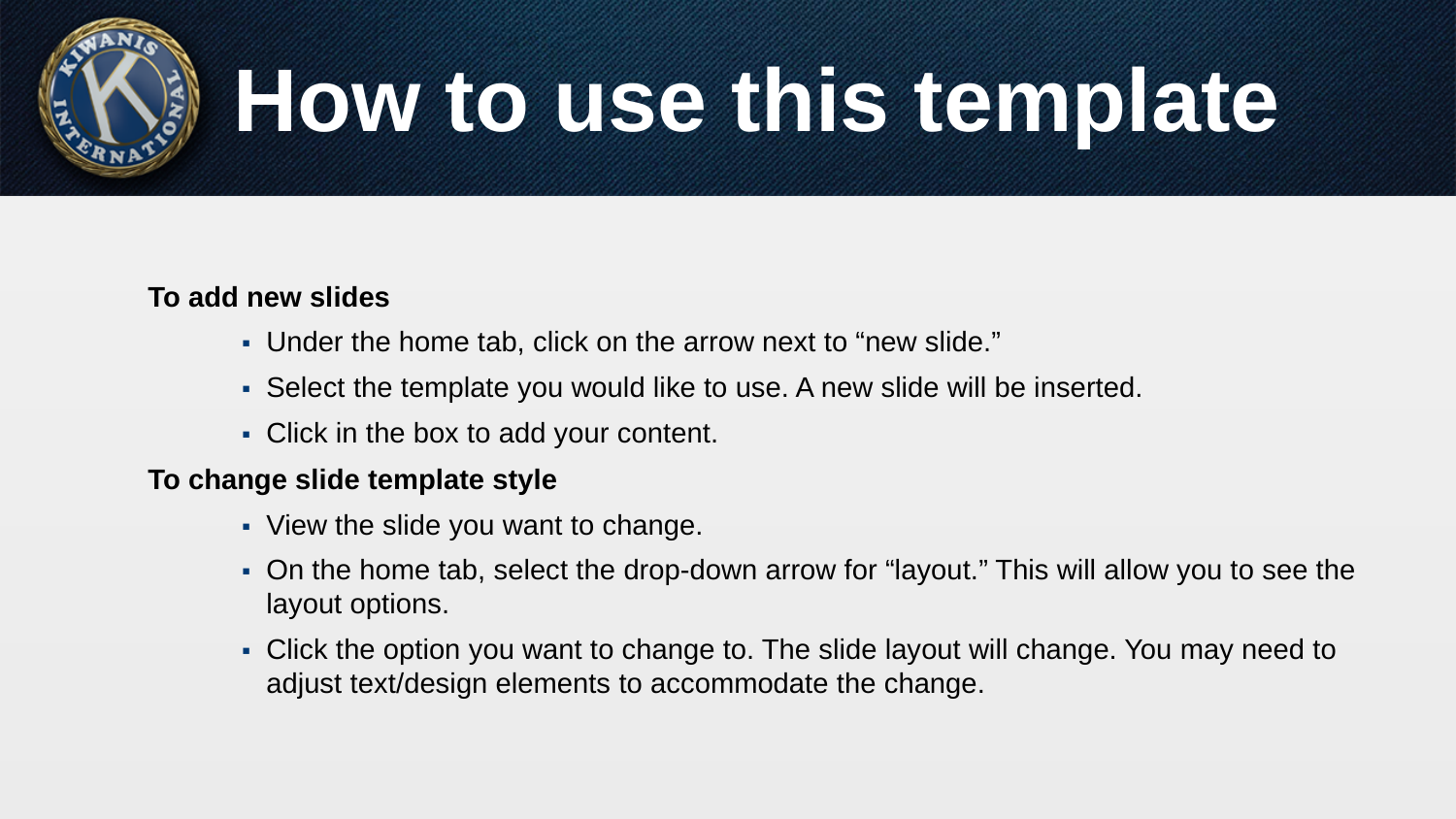

# How to use this template
To add new slides
Under the home tab, click on the arrow next to “new slide.”
Select the template you would like to use. A new slide will be inserted.
Click in the box to add your content.
To change slide template style
View the slide you want to change.
On the home tab, select the drop-down arrow for “layout.” This will allow you to see the layout options.
Click the option you want to change to. The slide layout will change. You may need to adjust text/design elements to accommodate the change.